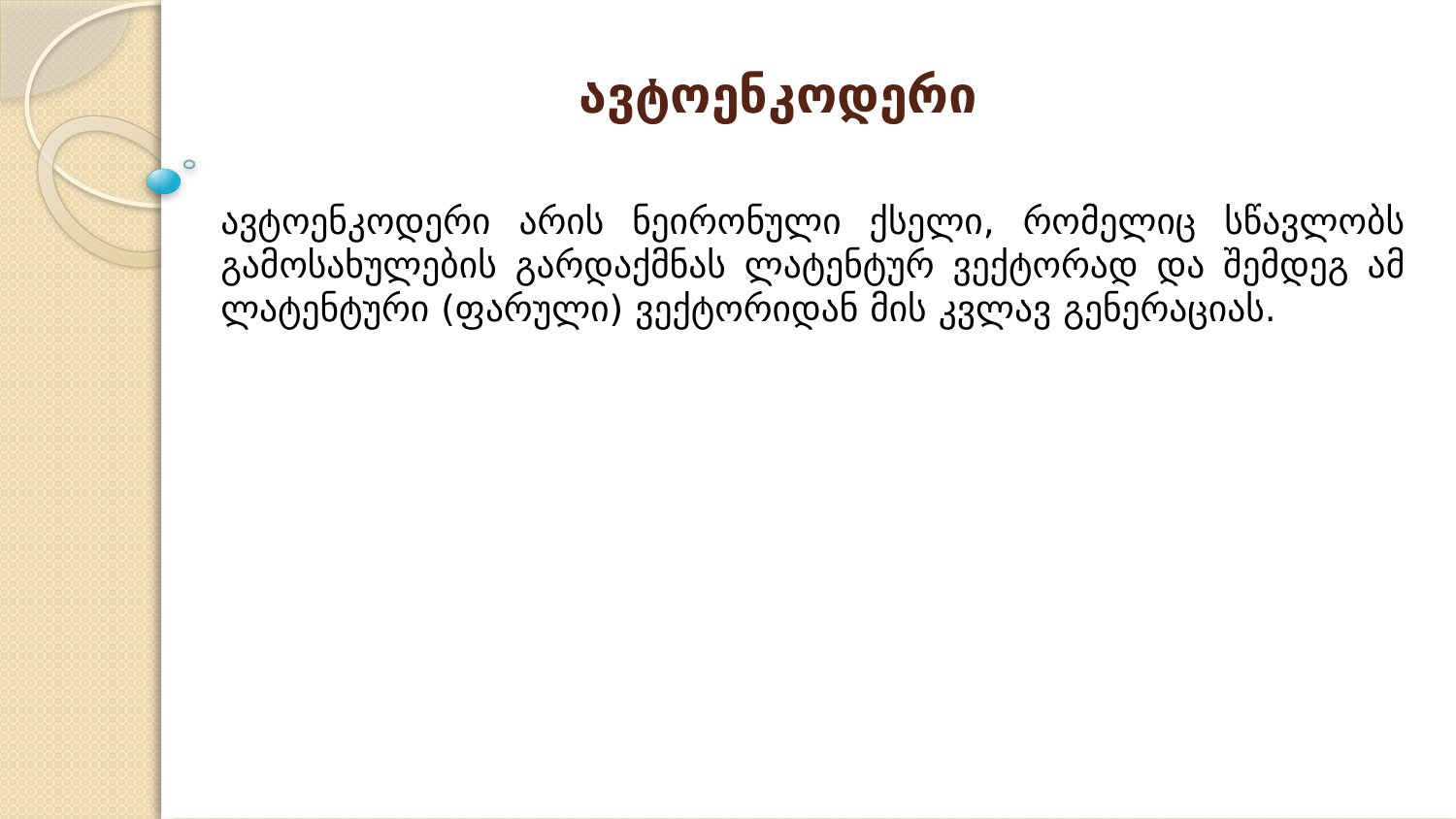

# ავტოენკოდერი
ავტოენკოდერი არის ნეირონული ქსელი, რომელიც სწავლობს გამოსახულების გარდაქმნას ლატენტურ ვექტორად და შემდეგ ამ ლატენტური (ფარული) ვექტორიდან მის კვლავ გენერაციას.